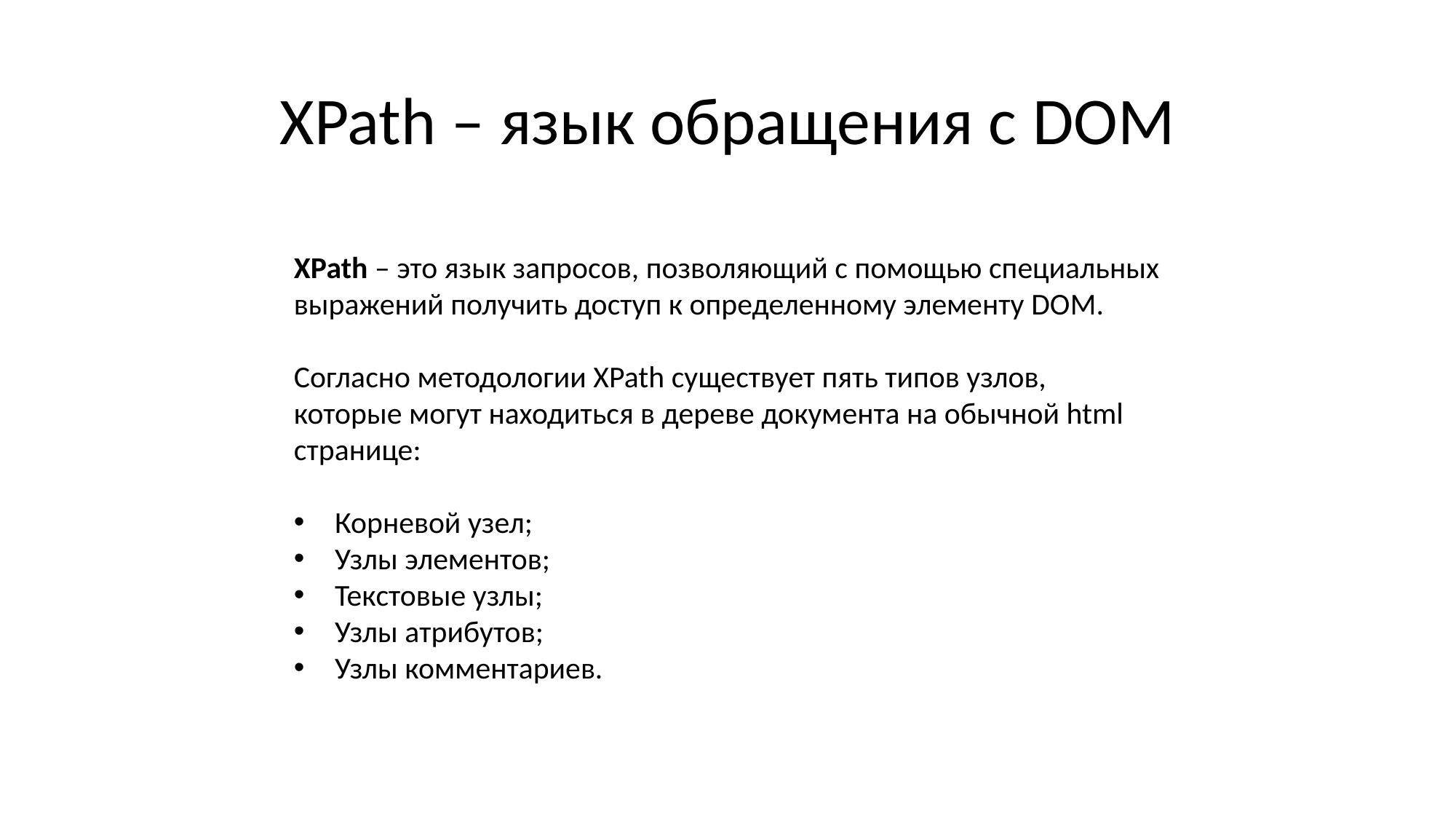

# XPath – язык обращения с DOM
XPath – это язык запросов, позволяющий с помощью специальных выражений получить доступ к определенному элементу DOM.

Согласно методологии XPath существует пять типов узлов, которые могут находиться в дереве документа на обычной html странице:

Корневой узел;
Узлы элементов;
Текстовые узлы;
Узлы атрибутов;
Узлы комментариев.